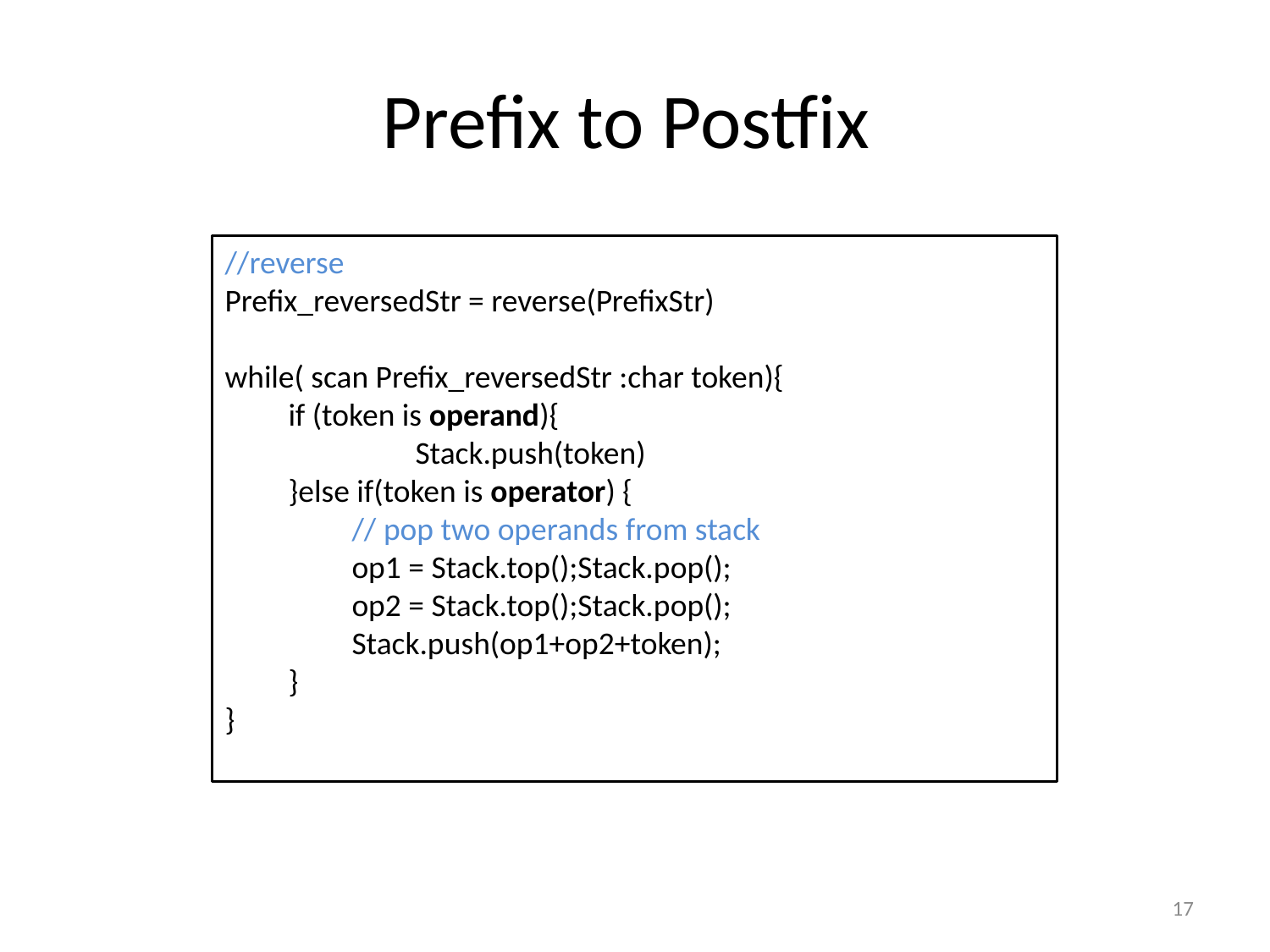

# Prefix to Postfix
//reverse
Prefix_reversedStr = reverse(PrefixStr)

while( scan Prefix_reversedStr :char token){
if (token is operand){
	Stack.push(token)
}else if(token is operator) {
// pop two operands from stack
op1 = Stack.top();Stack.pop();
op2 = Stack.top();Stack.pop();
Stack.push(op1+op2+token);
}
}

17